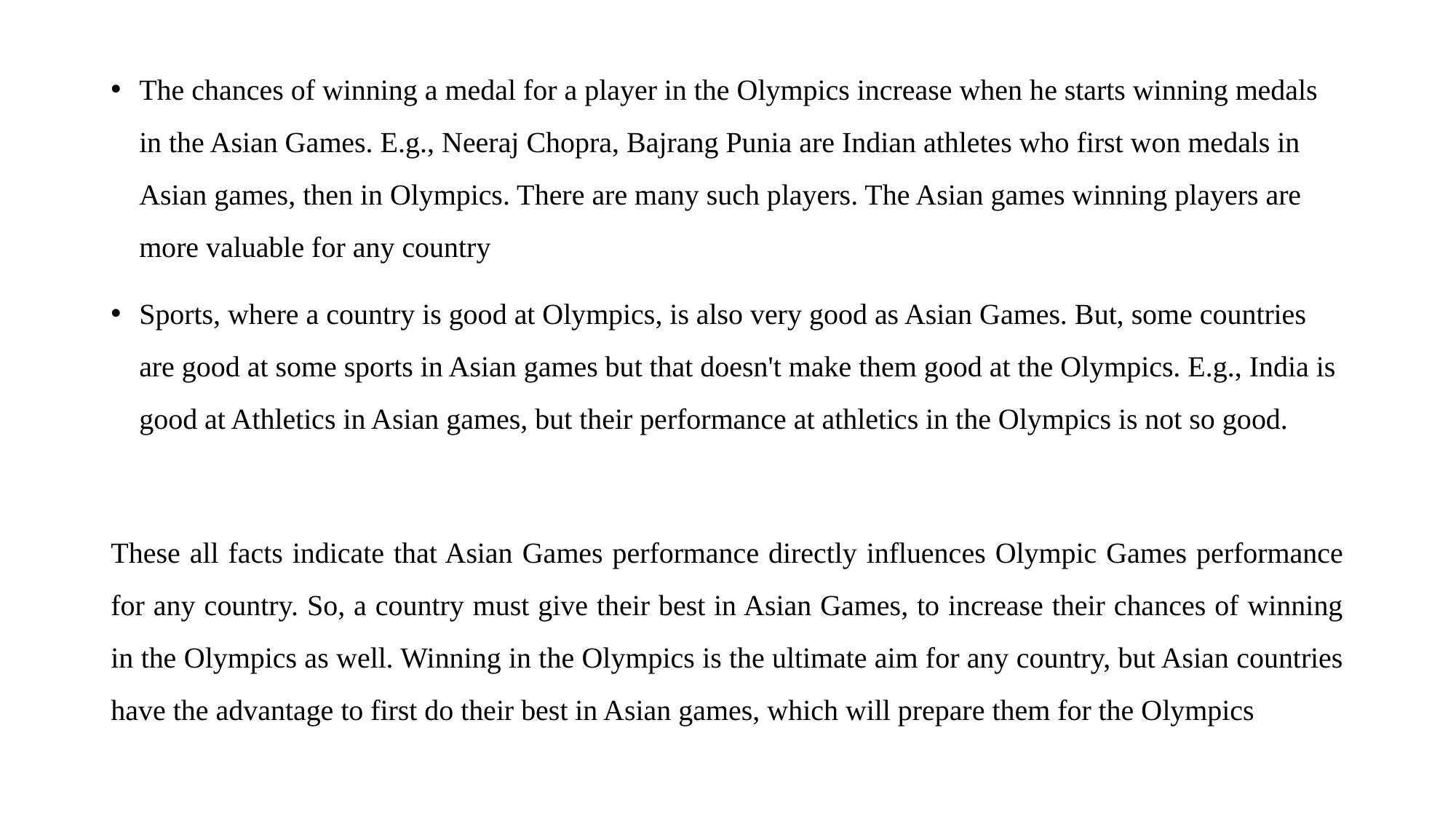

The chances of winning a medal for a player in the Olympics increase when he starts winning medals in the Asian Games. E.g., Neeraj Chopra, Bajrang Punia are Indian athletes who first won medals in Asian games, then in Olympics. There are many such players. The Asian games winning players are more valuable for any country
Sports, where a country is good at Olympics, is also very good as Asian Games. But, some countries are good at some sports in Asian games but that doesn't make them good at the Olympics. E.g., India is good at Athletics in Asian games, but their performance at athletics in the Olympics is not so good.

These all facts indicate that Asian Games performance directly influences Olympic Games performance for any country. So, a country must give their best in Asian Games, to increase their chances of winning in the Olympics as well. Winning in the Olympics is the ultimate aim for any country, but Asian countries have the advantage to first do their best in Asian games, which will prepare them for the Olympics